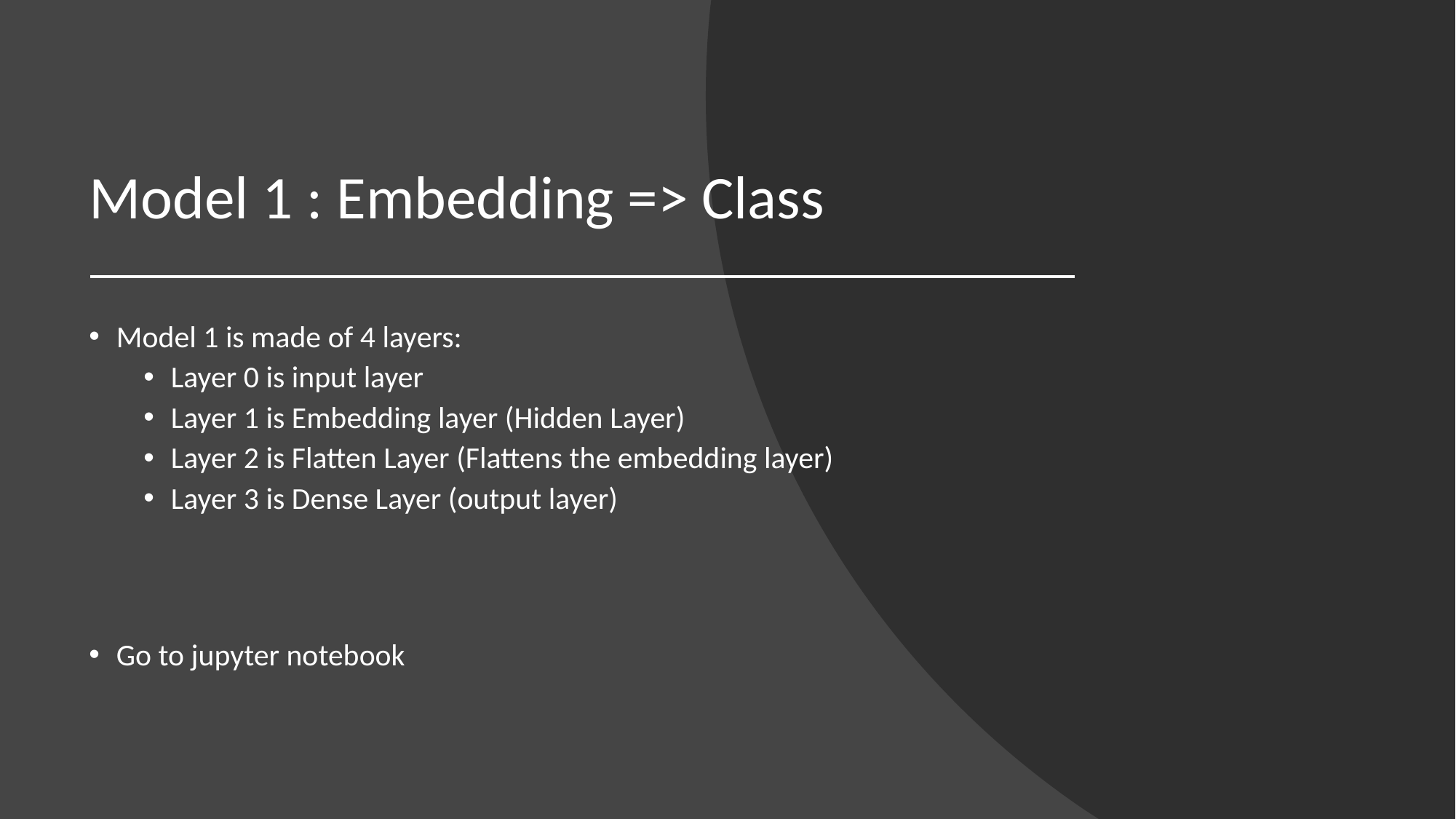

# Model 1 : Embedding => Class
Model 1 is made of 4 layers:
Layer 0 is input layer
Layer 1 is Embedding layer (Hidden Layer)
Layer 2 is Flatten Layer (Flattens the embedding layer)
Layer 3 is Dense Layer (output layer)

Go to jupyter notebook